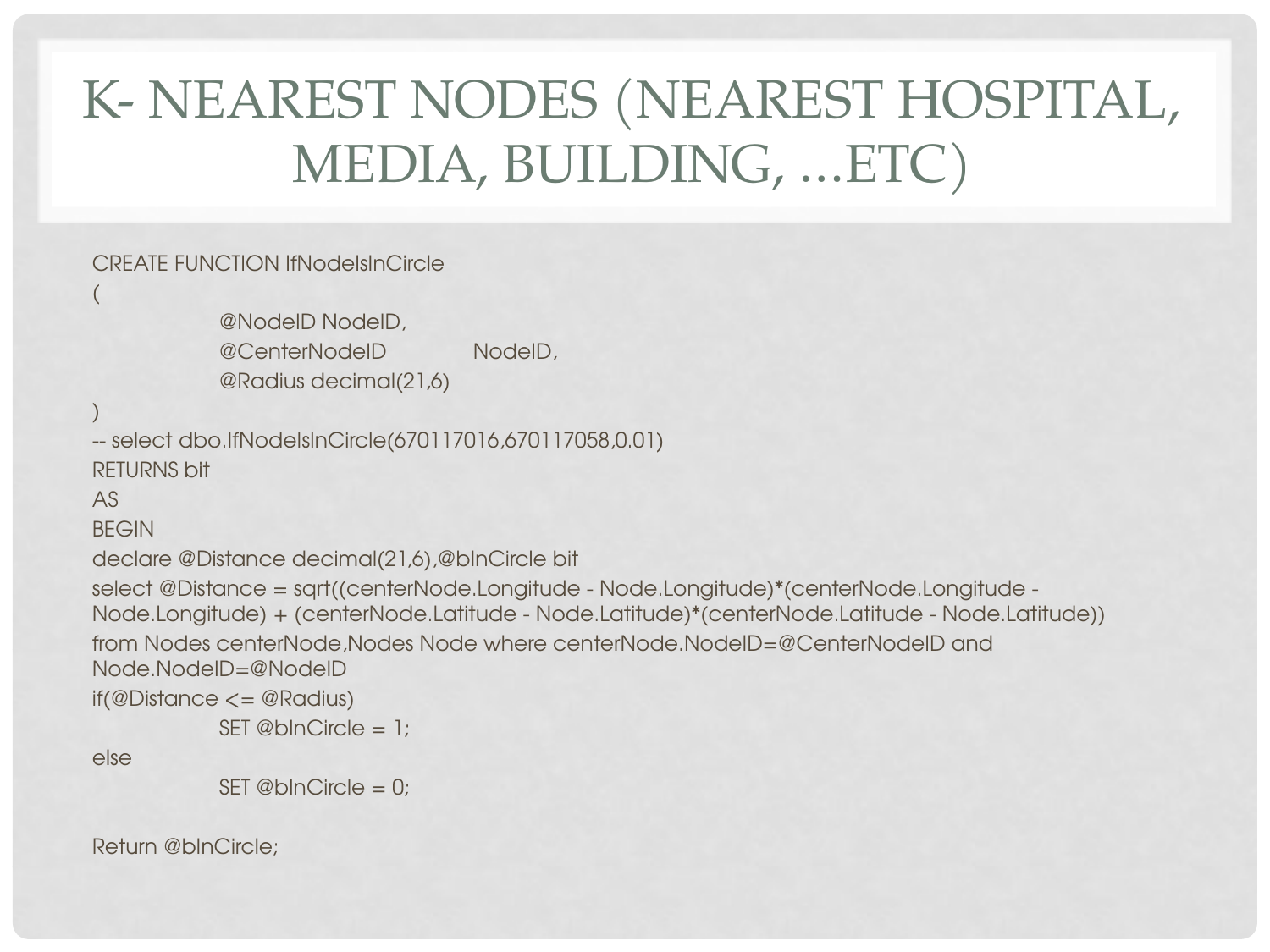

# K- Nearest Nodes (Nearest Hospital, Media, Building, …etc)
CREATE FUNCTION IfNodeIsInCircle
(
	@NodeID NodeID,
	@CenterNodeID	NodeID,
	@Radius decimal(21,6)
)
-- select dbo.IfNodeIsInCircle(670117016,670117058,0.01)
RETURNS bit
AS
BEGIN
declare @Distance decimal(21,6),@bInCircle bit
select @Distance = sqrt((centerNode.Longitude - Node.Longitude)*(centerNode.Longitude - Node.Longitude) + (centerNode.Latitude - Node.Latitude)*(centerNode.Latitude - Node.Latitude))
from Nodes centerNode,Nodes Node where centerNode.NodeID=@CenterNodeID and Node.NodeID=@NodeID
if(@Distance <= @Radius)
	SET @bInCircle = 1;
else
	SET @bInCircle = 0;

Return @bInCircle;